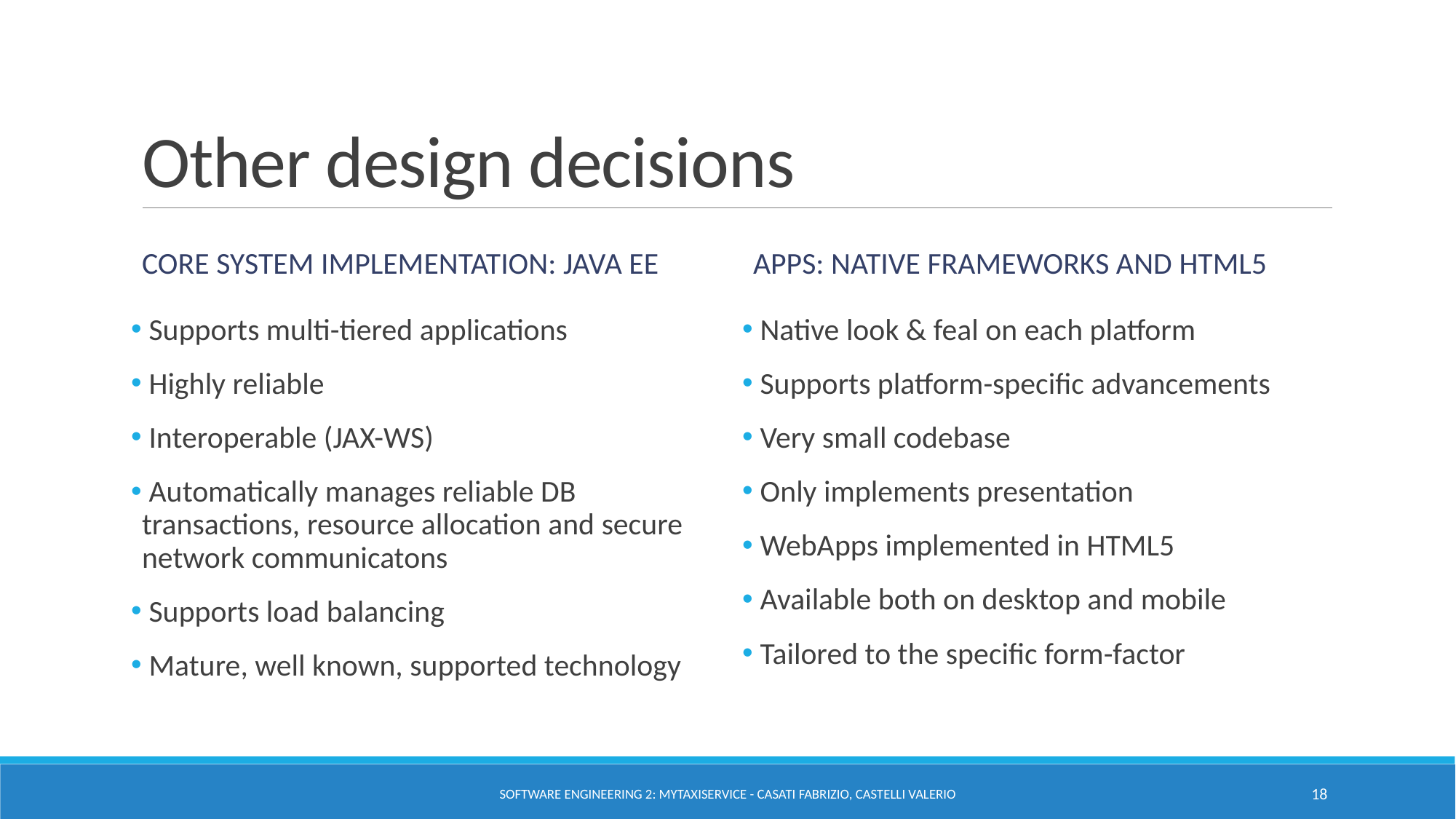

# Other design decisions
CORE SYSTEM IMPLEMENTATION: JAVA EE
APPS: NATIVE FRAMEWORKS AND HTML5
 Native look & feal on each platform
 Supports platform-specific advancements
 Very small codebase
 Only implements presentation
 WebApps implemented in HTML5
 Available both on desktop and mobile
 Tailored to the specific form-factor
 Supports multi-tiered applications
 Highly reliable
 Interoperable (JAX-WS)
 Automatically manages reliable DB transactions, resource allocation and secure network communicatons
 Supports load balancing
 Mature, well known, supported technology

Software Engineering 2: myTaxiService - Casati Fabrizio, Castelli Valerio
18